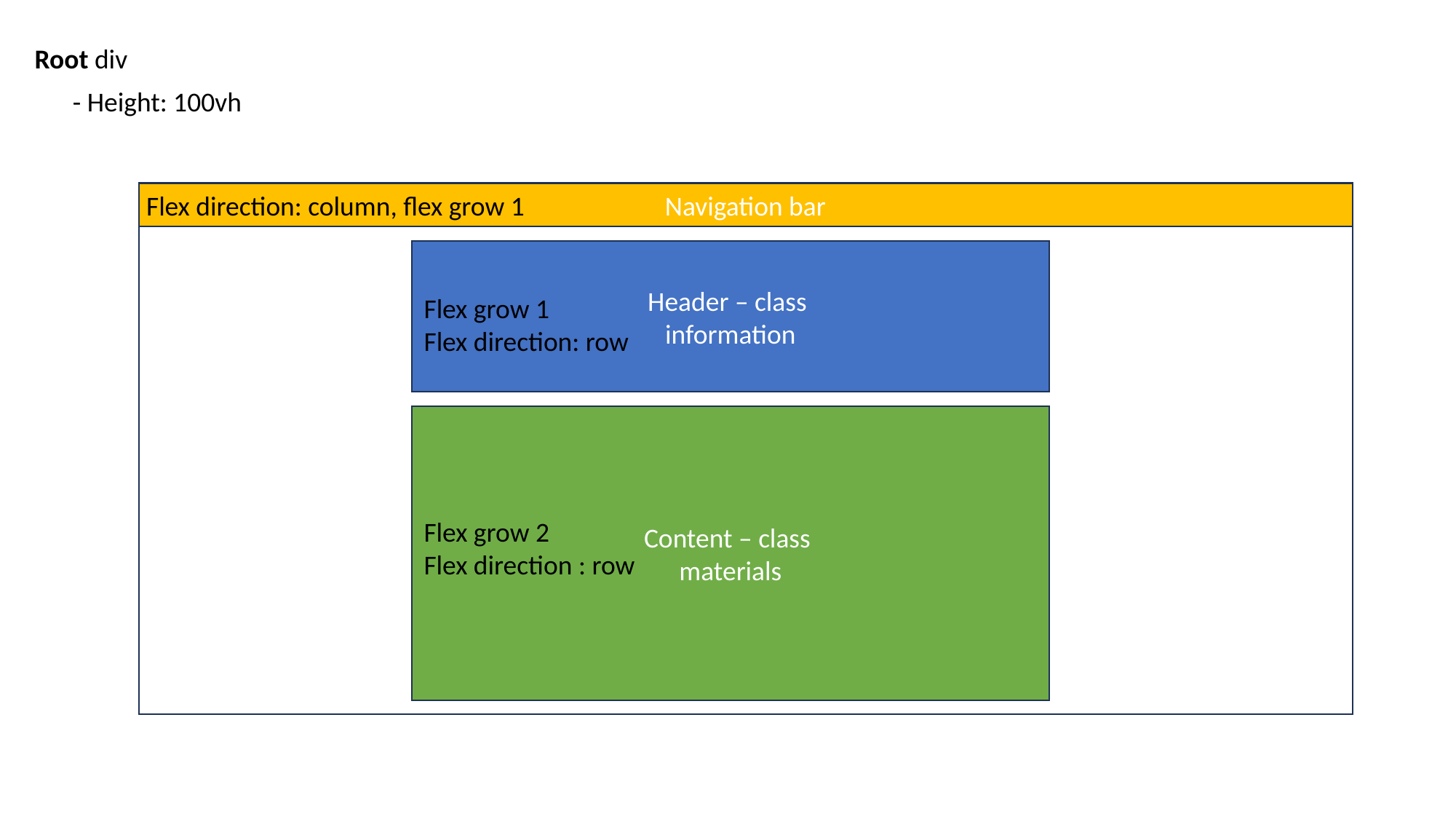

Root div
- Height: 100vh
Flex direction: column, flex grow 1

Navigation bar
Header – class
information
Flex grow 1
Flex direction: row
Content – class
materials
Flex grow 2
Flex direction : row